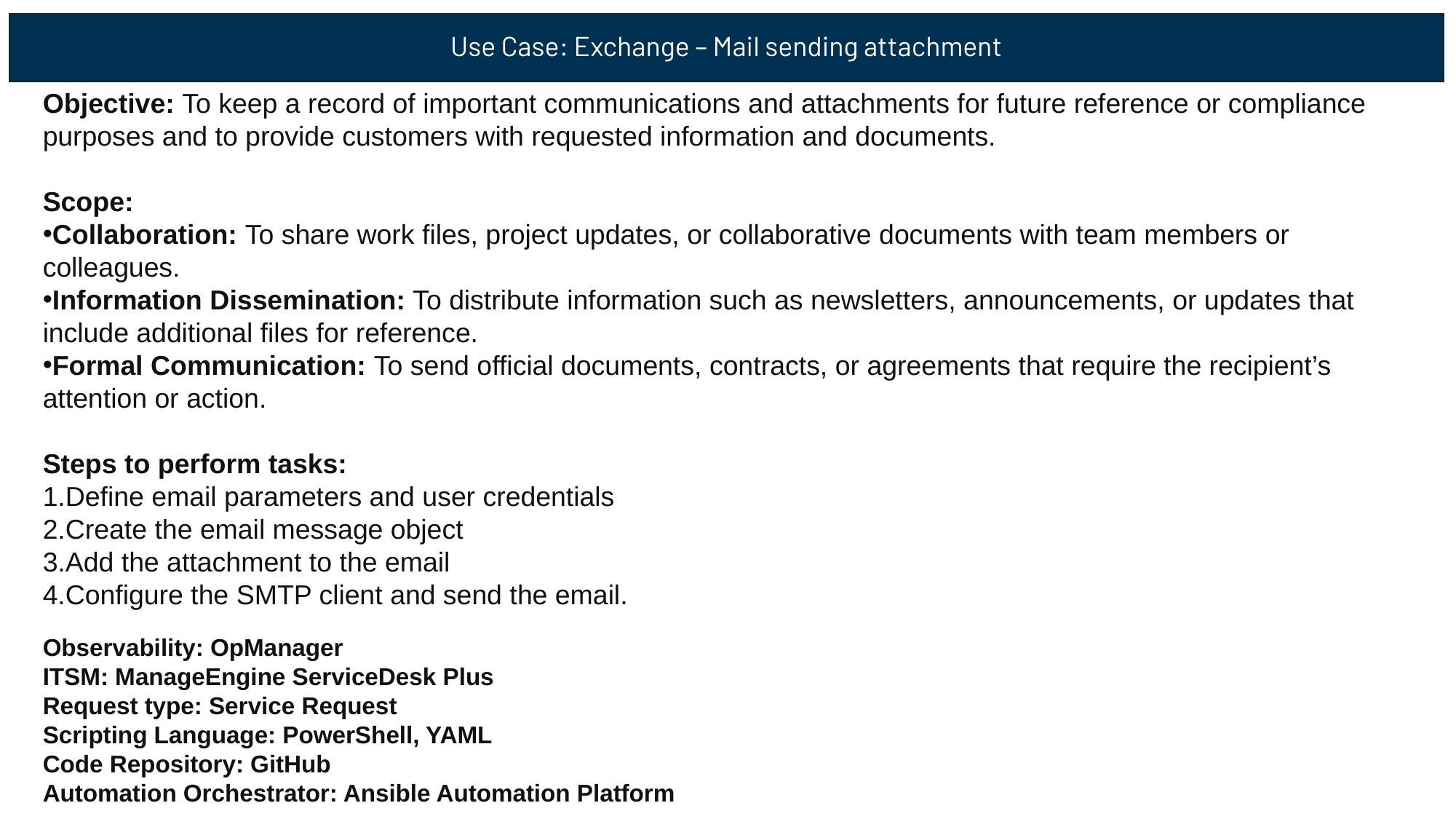

# Use Case: Exchange – Mail sending attachment
Objective: To keep a record of important communications and attachments for future reference or compliance purposes and to provide customers with requested information and documents.

Scope:
Collaboration: To share work files, project updates, or collaborative documents with team members or colleagues.
Information Dissemination: To distribute information such as newsletters, announcements, or updates that include additional files for reference.
Formal Communication: To send official documents, contracts, or agreements that require the recipient’s attention or action.

Steps to perform tasks:
1.Define email parameters and user credentials
2.Create the email message object
3.Add the attachment to the email
4.Configure the SMTP client and send the email.

Observability: OpManager
ITSM: ManageEngine ServiceDesk Plus
Request type: Service Request
Scripting Language: PowerShell, YAML
Code Repository: GitHub
Automation Orchestrator: Ansible Automation Platform